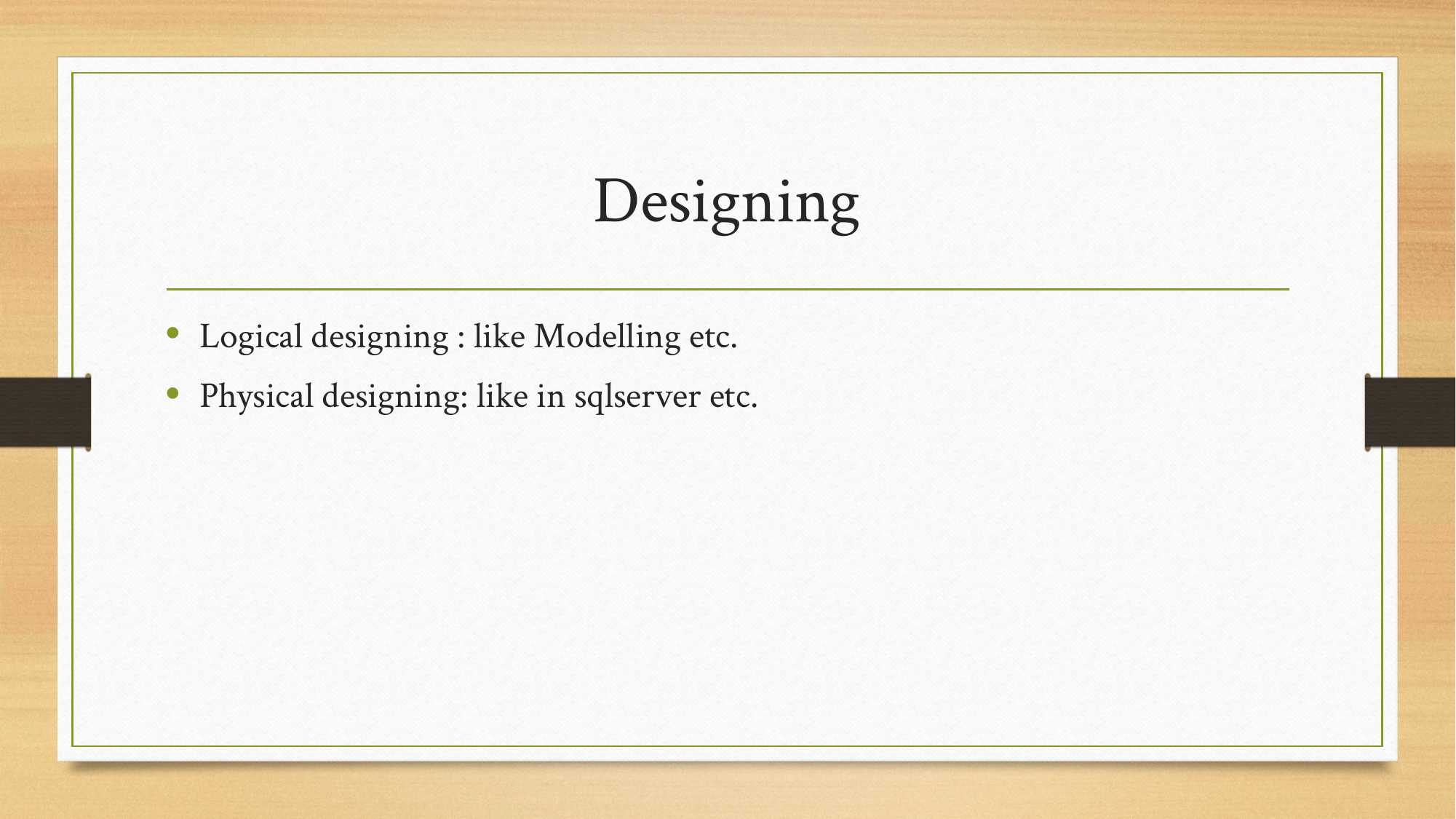

# Designing
Logical designing : like Modelling etc.
Physical designing: like in sqlserver etc.